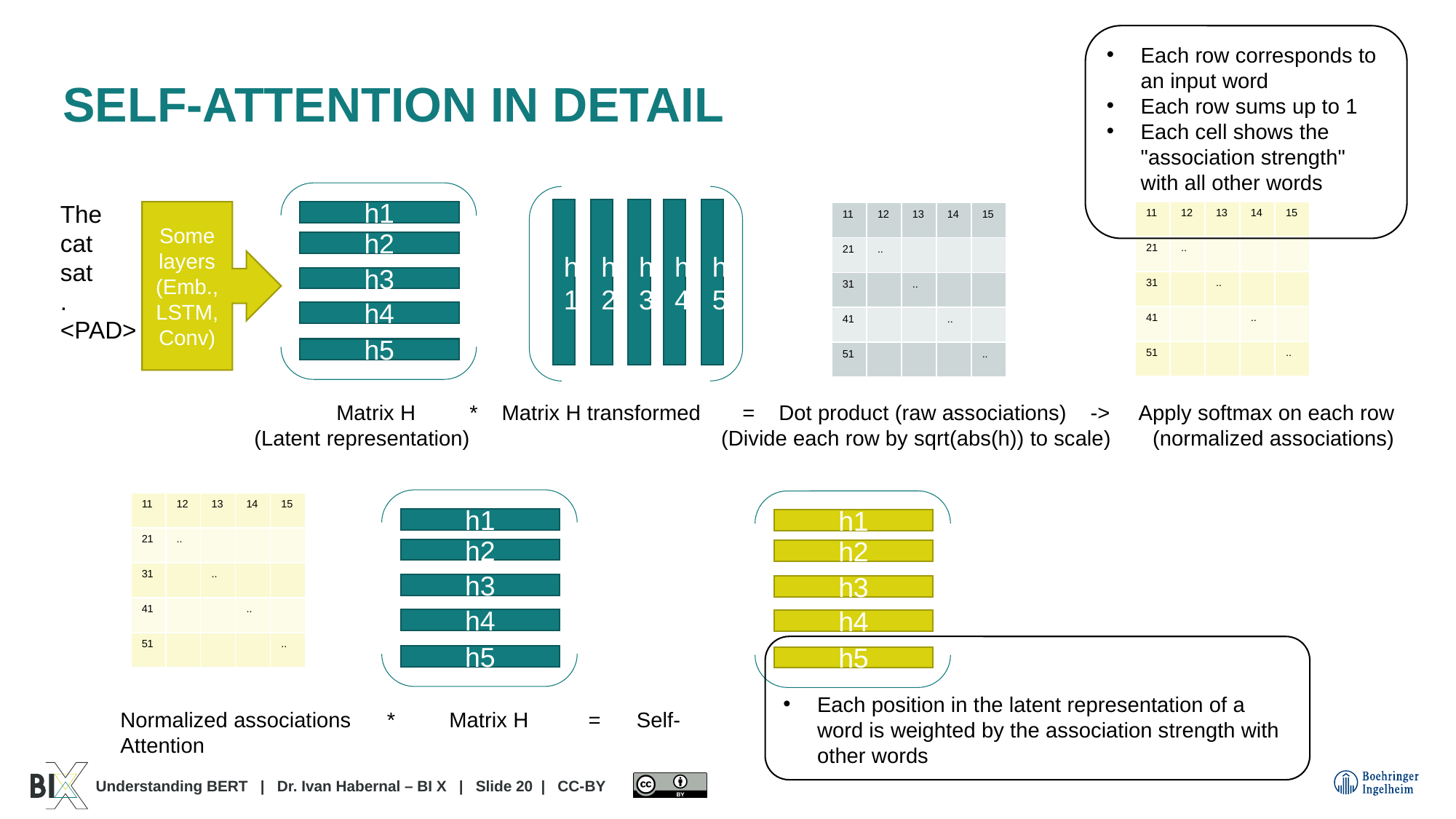

# Self-Attention in detail
Each row corresponds to an input word
Each row sums up to 1
Each cell shows the "association strength" with all other words

h1
h2
h3
h4
h5

h5
h4
h3
h2
h1
The
cat
sat
.
<PAD>
| 11 | 12 | 13 | 14 | 15 |
| --- | --- | --- | --- | --- |
| 21 | .. |  |  |  |
| 31 |  | .. |  |  |
| 41 |  |  | .. |  |
| 51 |  |  |  | .. |
Some layers (Emb., LSTM, Conv)
| 11 | 12 | 13 | 14 | 15 |
| --- | --- | --- | --- | --- |
| 21 | .. |  |  |  |
| 31 |  | .. |  |  |
| 41 |  |  | .. |  |
| 51 |  |  |  | .. |
Matrix H         *    Matrix H transformed       =    Dot product (raw associations)    ->     Apply softmax on each row
(Latent representation)                                          (Divide each row by sqrt(abs(h)) to scale)       (normalized associations)

h1
h2
h3
h4
h5

h1
h2
h3
h4
h5
| 11 | 12 | 13 | 14 | 15 |
| --- | --- | --- | --- | --- |
| 21 | .. |  |  |  |
| 31 |  | .. |  |  |
| 41 |  |  | .. |  |
| 51 |  |  |  | .. |
Each position in the latent representation of a word is weighted by the association strength with other words
Normalized associations      *         Matrix H          =      Self-Attention